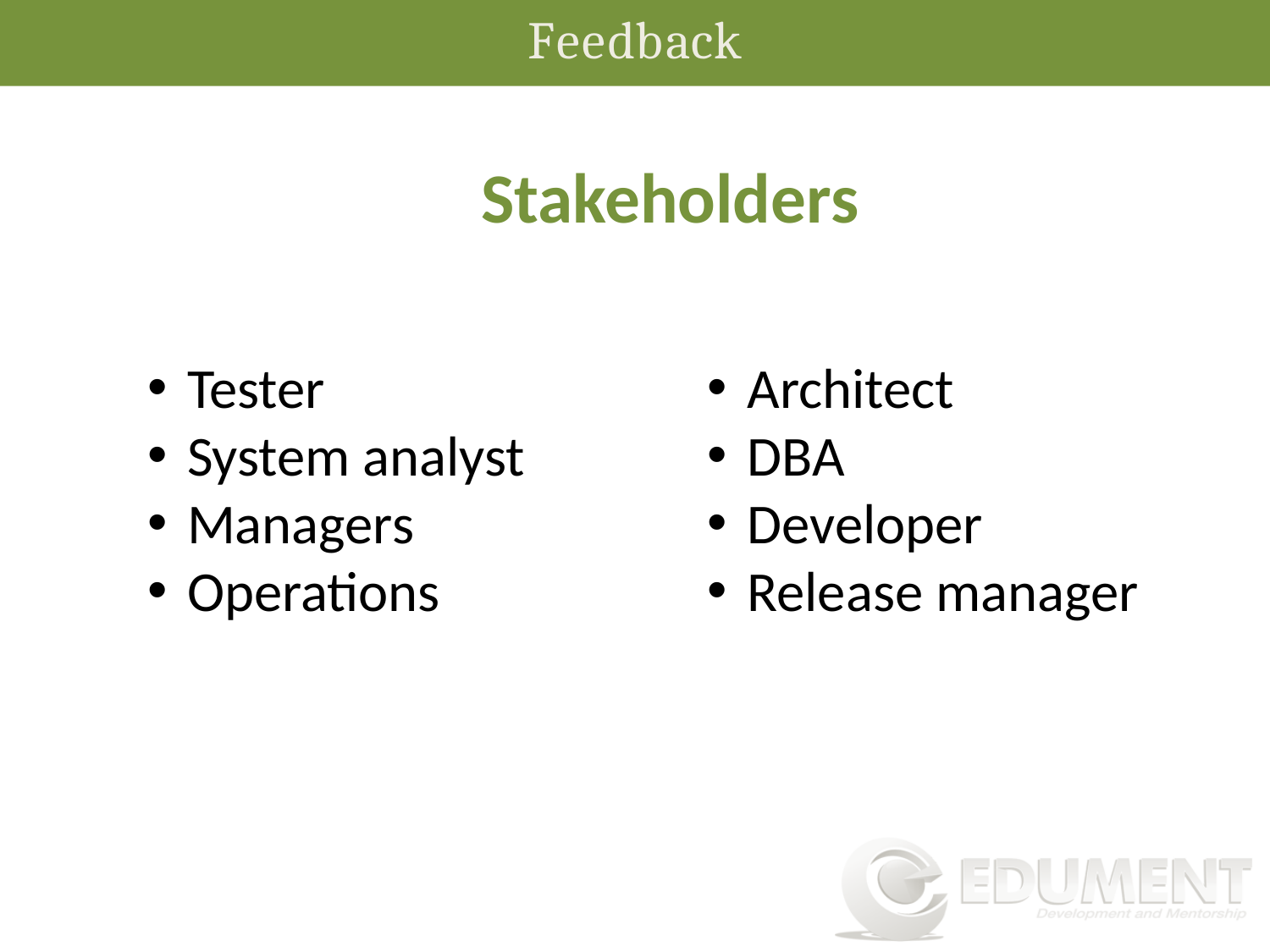

Feedback
Stakeholders
Architect
DBA
Developer
Release manager
Tester
System analyst
Managers
Operations